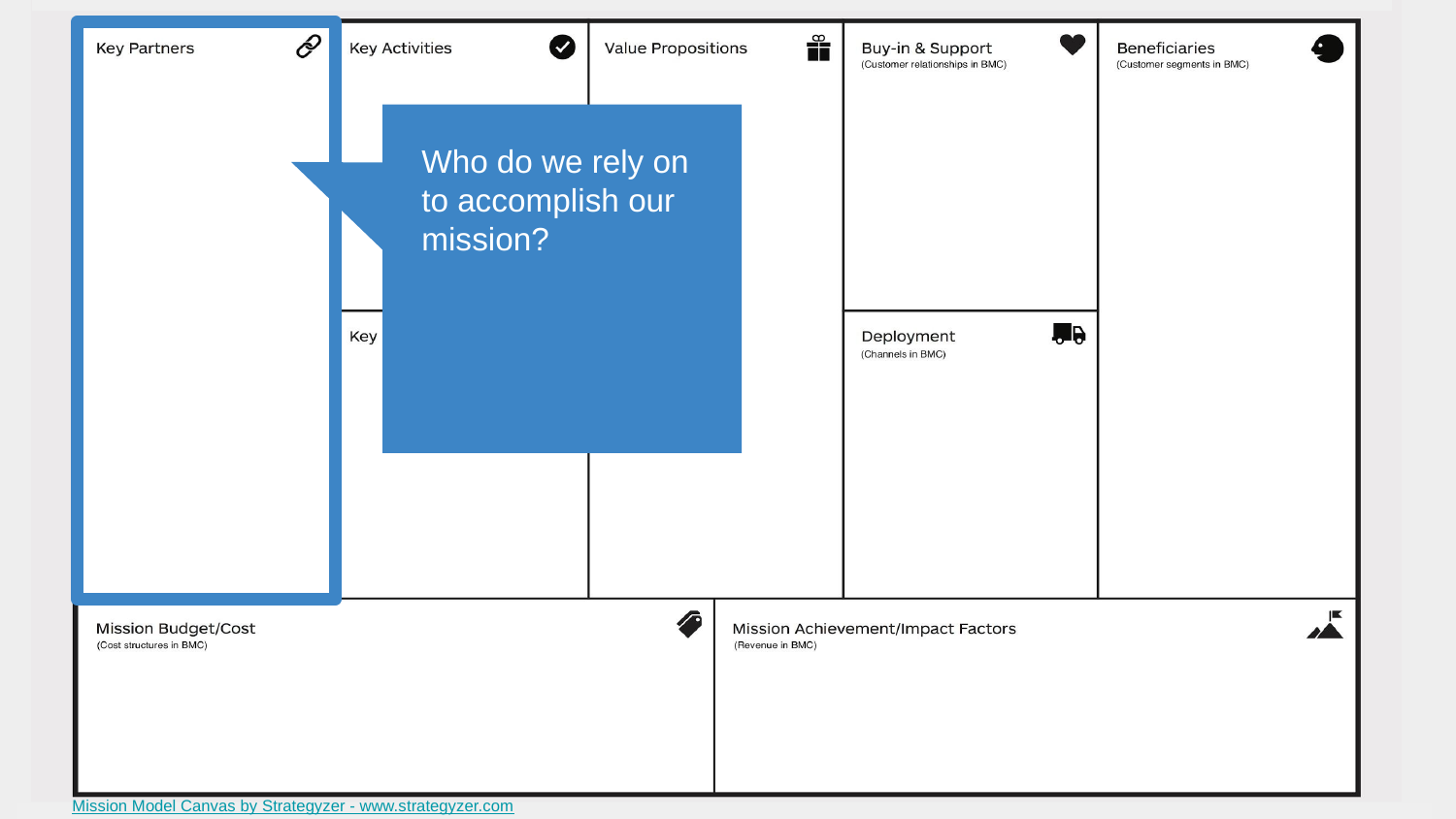

Who do we rely on to accomplish our mission?